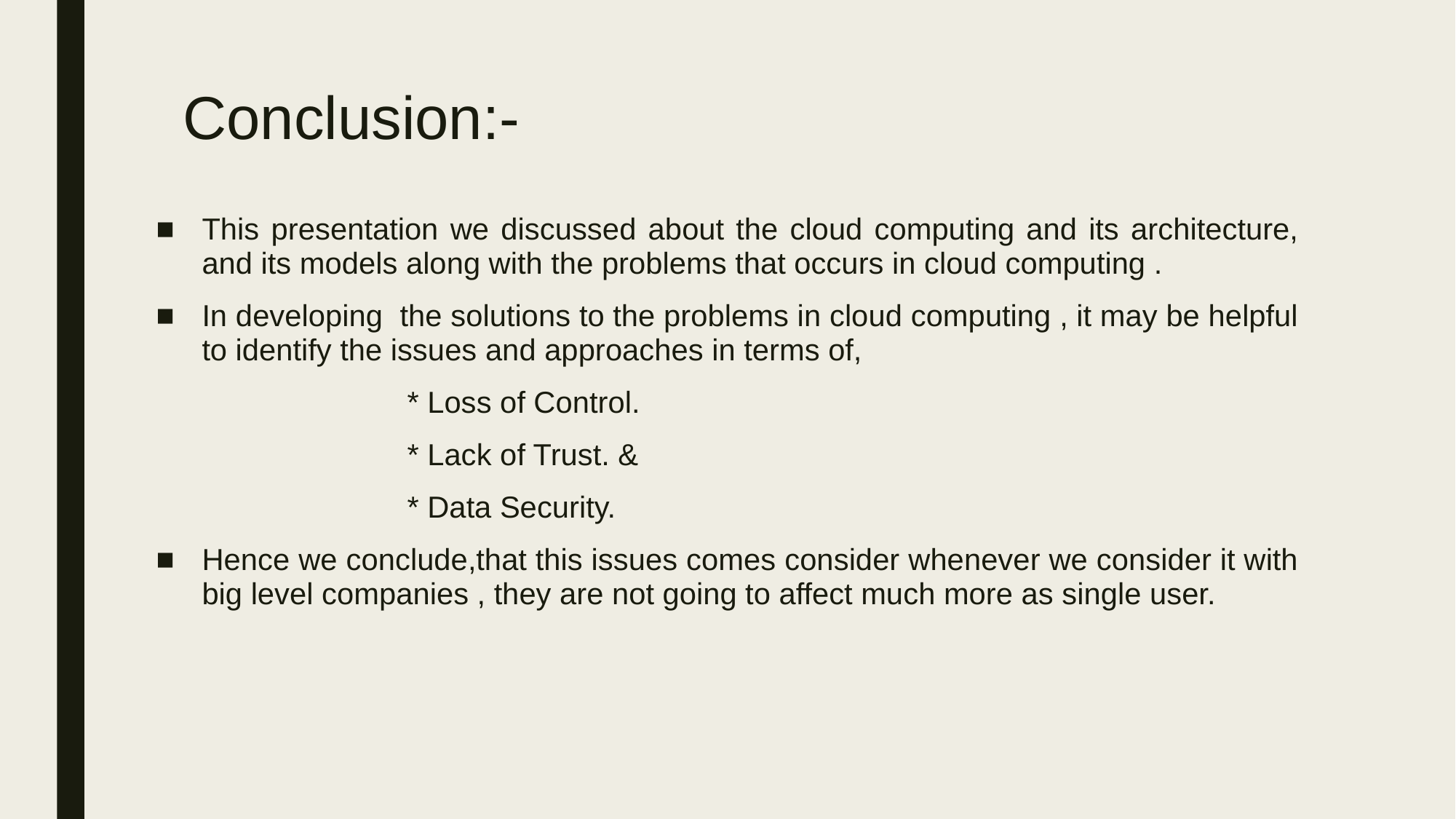

# Conclusion:-
This presentation we discussed about the cloud computing and its architecture, and its models along with the problems that occurs in cloud computing .
In developing  the solutions to the problems in cloud computing , it may be helpful to identify the issues and approaches in terms of,
                              * Loss of Control.
                              * Lack of Trust. &
                              * Data Security.
Hence we conclude,that this issues comes consider whenever we consider it with big level companies , they are not going to affect much more as single user.